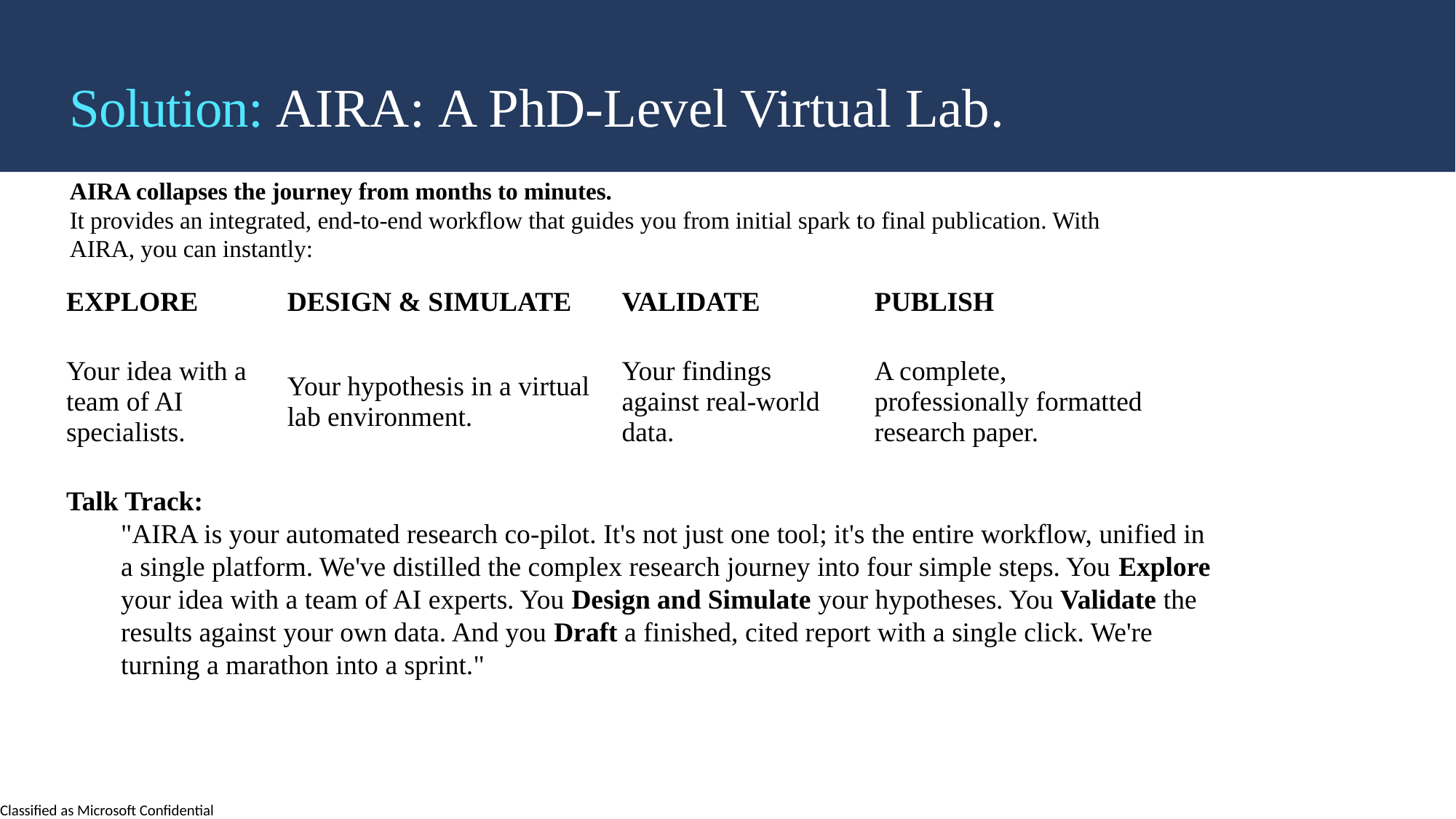

Solution: AIRA: A PhD-Level Virtual Lab.
AIRA collapses the journey from months to minutes.
It provides an integrated, end-to-end workflow that guides you from initial spark to final publication. With AIRA, you can instantly:

| EXPLORE | DESIGN & SIMULATE | VALIDATE | PUBLISH |
| --- | --- | --- | --- |
| Your idea with a team of AI specialists. | Your hypothesis in a virtual lab environment. | Your findings against real-world data. | A complete, professionally formatted research paper. |
Talk Track:
"AIRA is your automated research co-pilot. It's not just one tool; it's the entire workflow, unified in a single platform. We've distilled the complex research journey into four simple steps. You Explore your idea with a team of AI experts. You Design and Simulate your hypotheses. You Validate the results against your own data. And you Draft a finished, cited report with a single click. We're turning a marathon into a sprint."